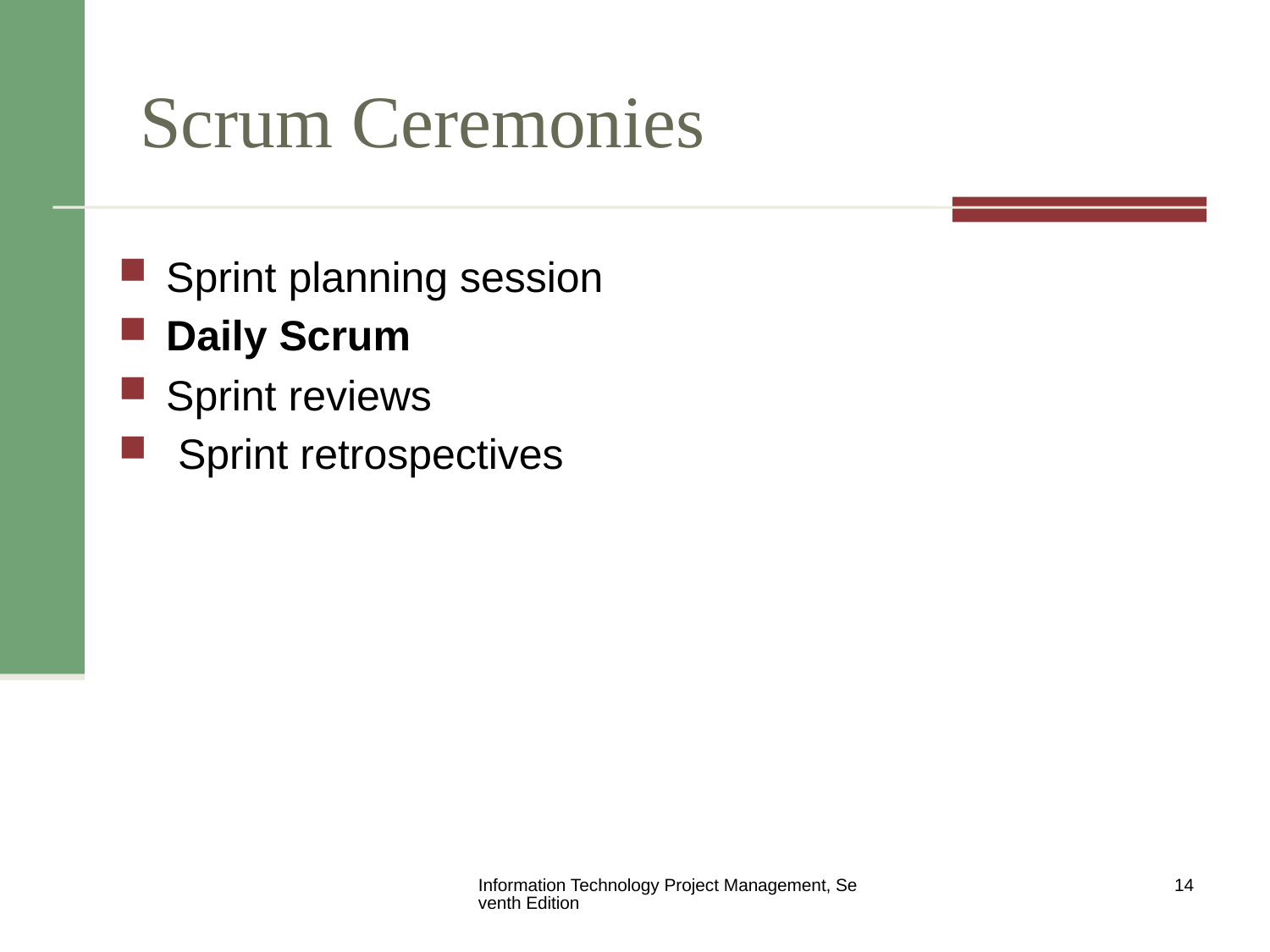

# Scrum Ceremonies
Sprint planning session
Daily Scrum
Sprint reviews
 Sprint retrospectives
Information Technology Project Management, Seventh Edition
14